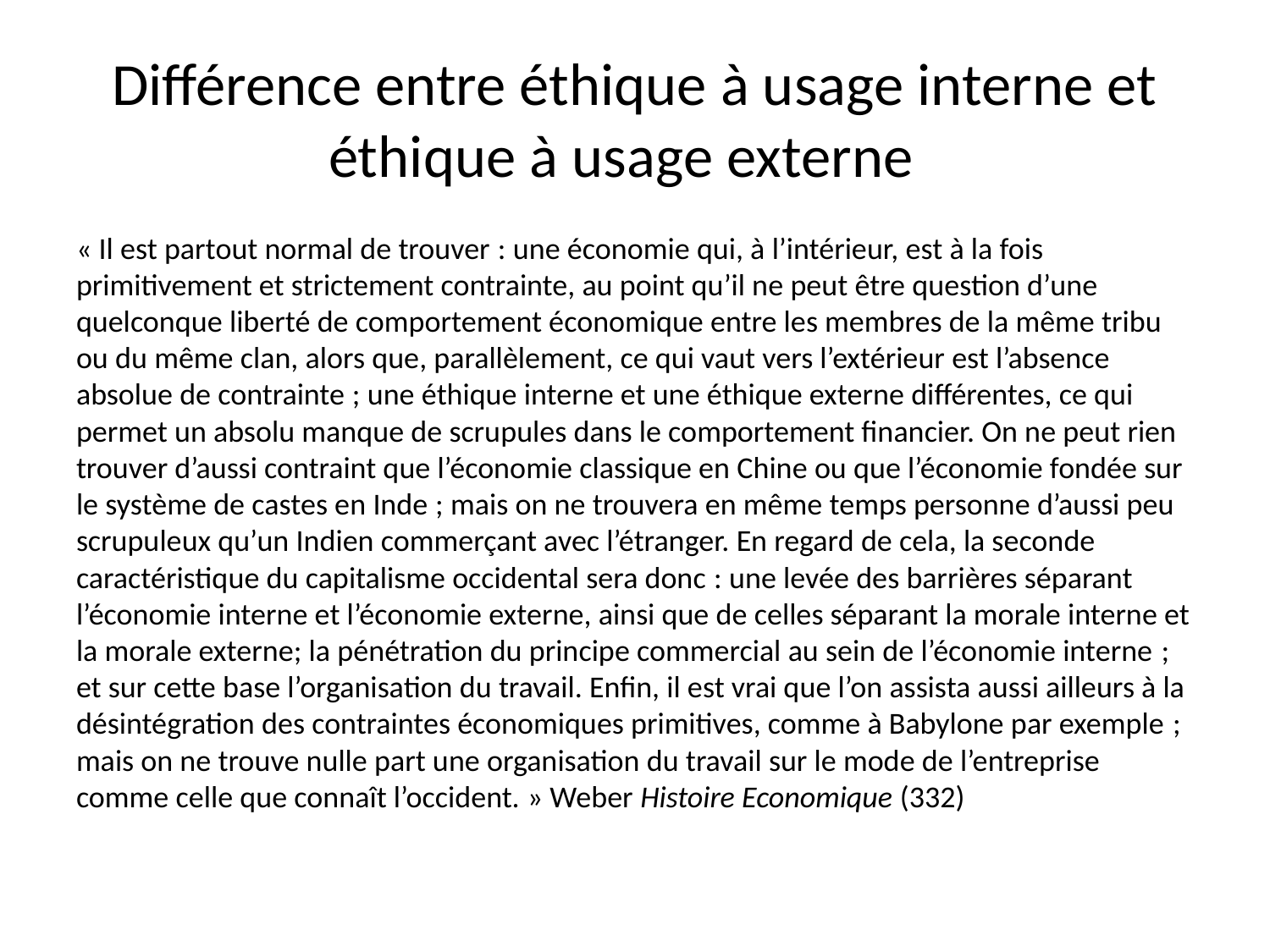

# Différence entre éthique à usage interne et éthique à usage externe
« Il est partout normal de trouver : une économie qui, à l’intérieur, est à la fois primitivement et strictement contrainte, au point qu’il ne peut être question d’une quelconque liberté de comportement économique entre les membres de la même tribu ou du même clan, alors que, parallèlement, ce qui vaut vers l’extérieur est l’absence absolue de contrainte ; une éthique interne et une éthique externe différentes, ce qui permet un absolu manque de scrupules dans le comportement financier. On ne peut rien trouver d’aussi contraint que l’économie classique en Chine ou que l’économie fondée sur le système de castes en Inde ; mais on ne trouvera en même temps personne d’aussi peu scrupuleux qu’un Indien commerçant avec l’étranger. En regard de cela, la seconde caractéristique du capitalisme occidental sera donc : une levée des barrières séparant l’économie interne et l’économie externe, ainsi que de celles séparant la morale interne et la morale externe; la pénétration du principe commercial au sein de l’économie interne ; et sur cette base l’organisation du travail. Enfin, il est vrai que l’on assista aussi ailleurs à la désintégration des contraintes économiques primitives, comme à Babylone par exemple ; mais on ne trouve nulle part une organisation du travail sur le mode de l’entreprise comme celle que connaît l’occident. » Weber Histoire Economique (332)